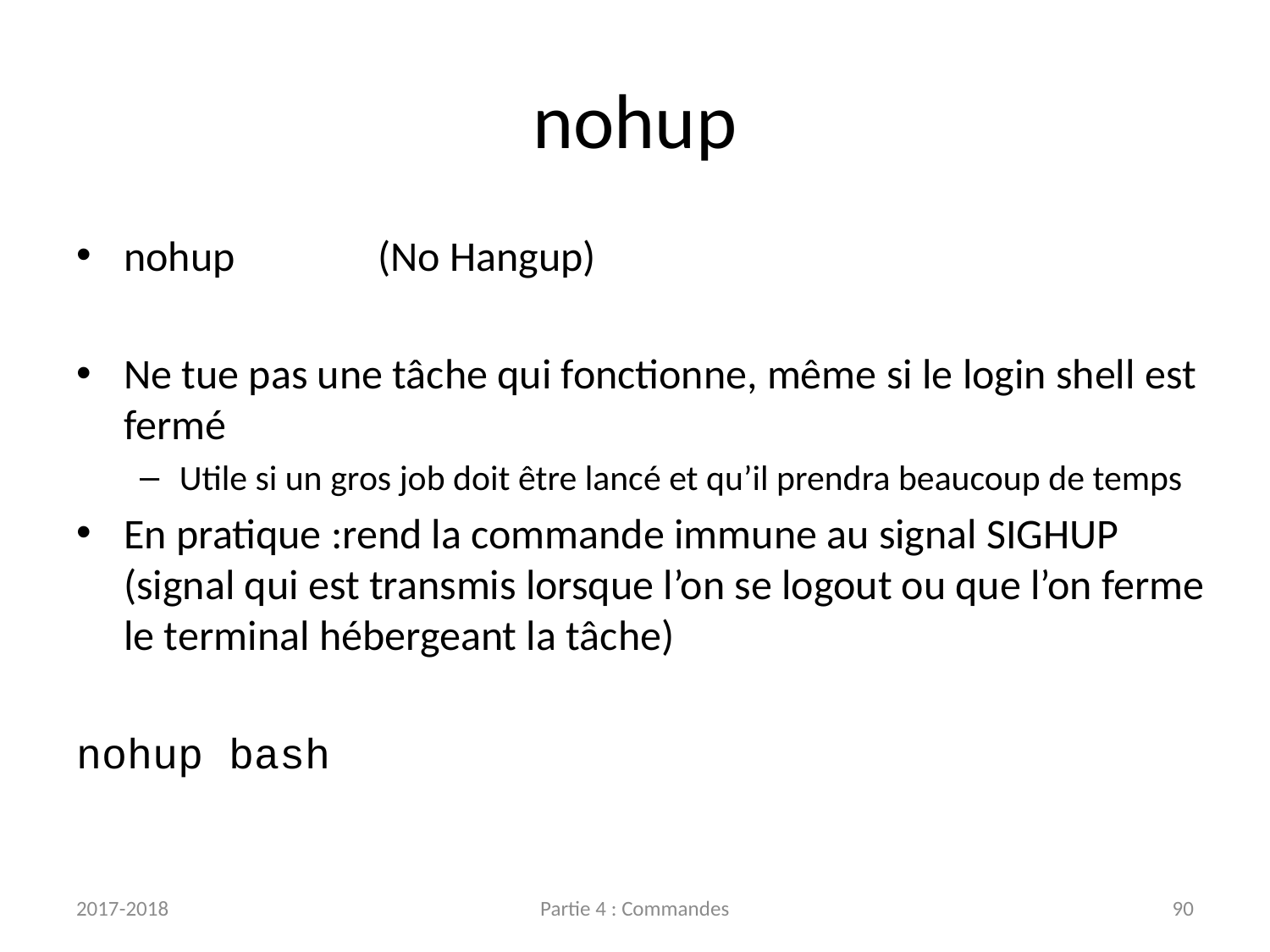

# nohup
nohup		(No Hangup)

Ne tue pas une tâche qui fonctionne, même si le login shell est fermé
Utile si un gros job doit être lancé et qu’il prendra beaucoup de temps
En pratique :rend la commande immune au signal SIGHUP
(signal qui est transmis lorsque l’on se logout ou que l’on ferme le terminal hébergeant la tâche)

nohup bash
2017-2018
Partie 4 : Commandes
90